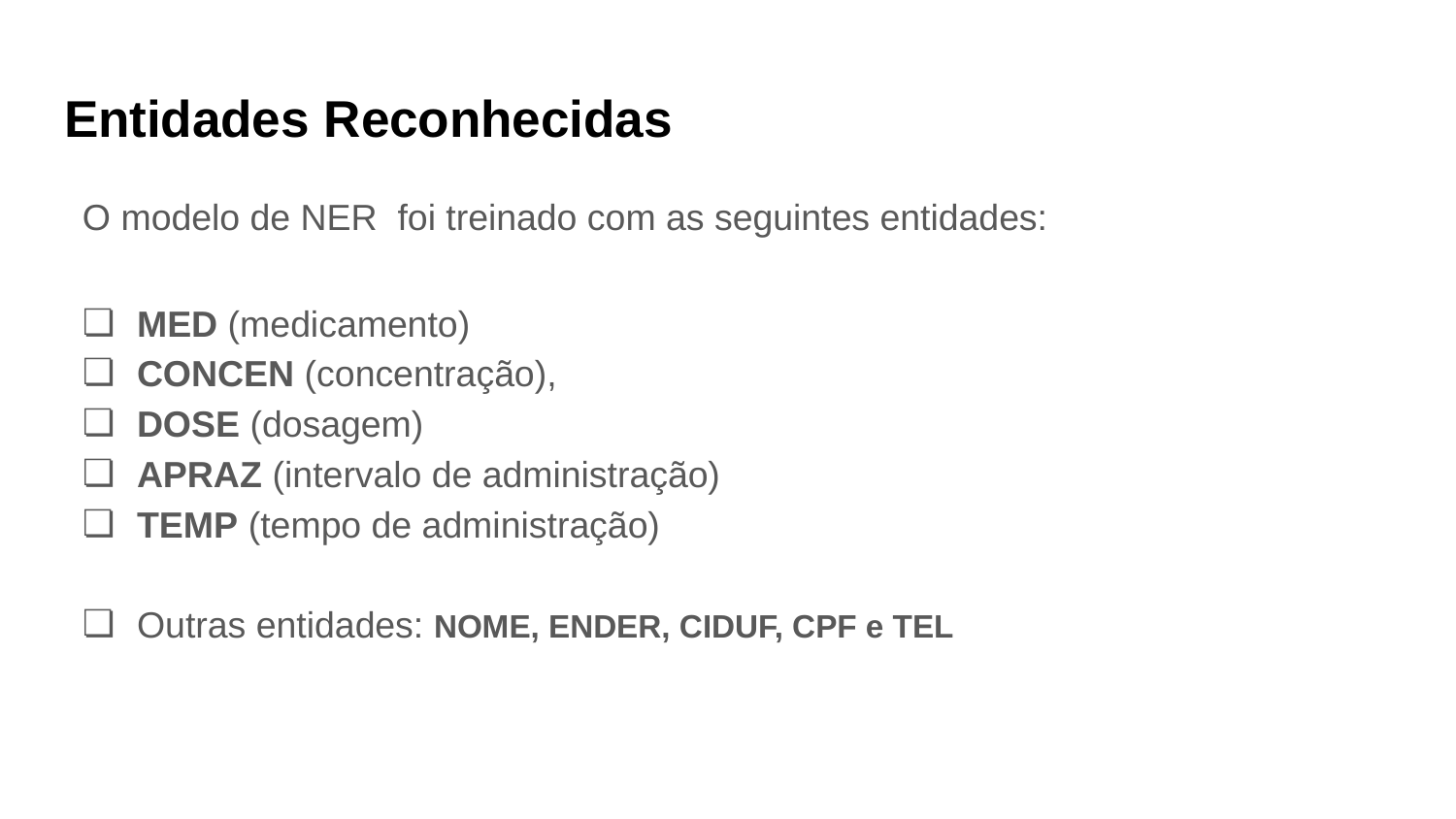

# Entidades Reconhecidas
O modelo de NER  foi treinado com as seguintes entidades:

MED (medicamento)
CONCEN (concentração),
DOSE (dosagem)
APRAZ (intervalo de administração)
TEMP (tempo de administração)

Outras entidades: NOME, ENDER, CIDUF, CPF e TEL